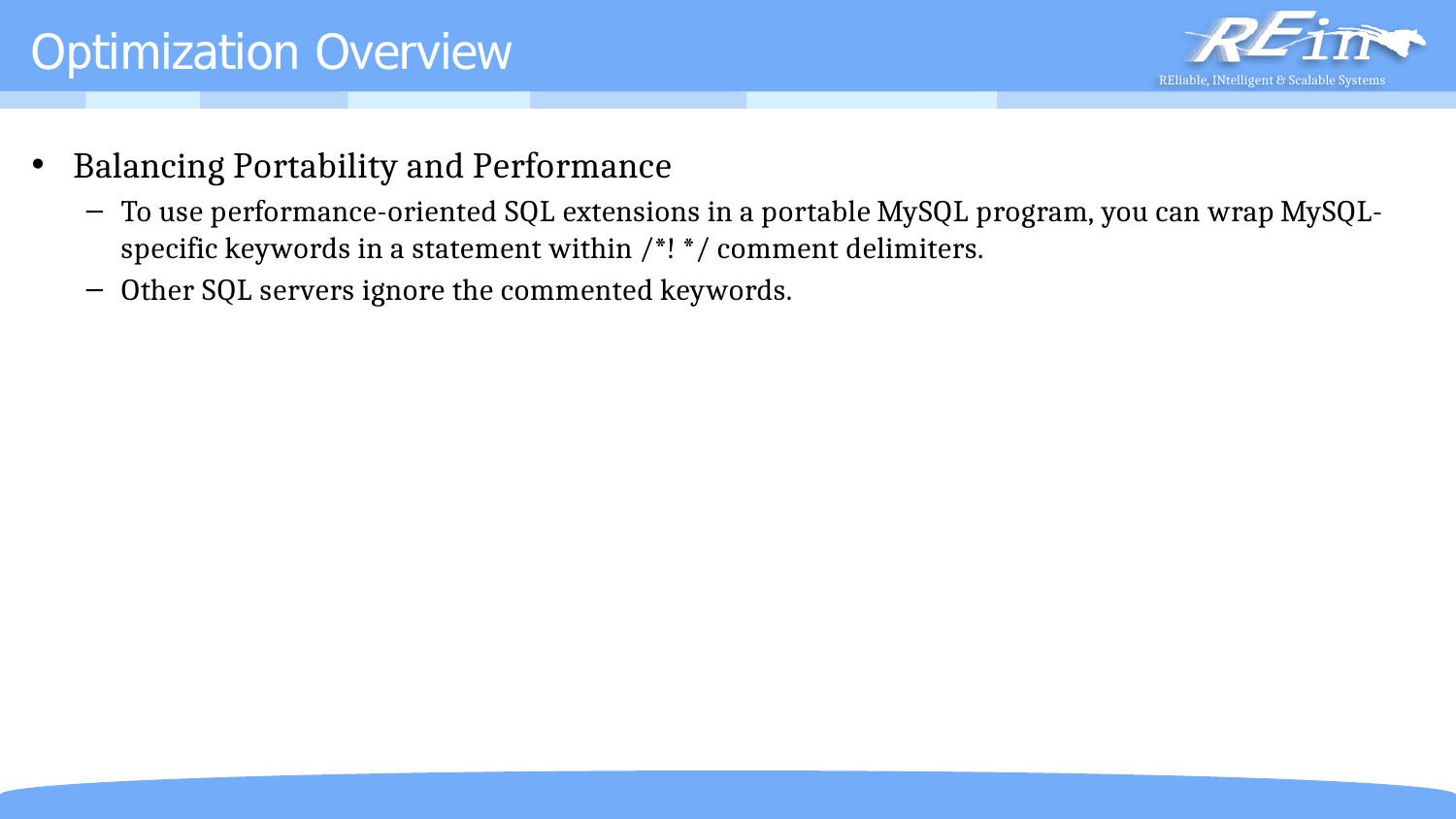

# Optimization Overview
Balancing Portability and Performance
To use performance-oriented SQL extensions in a portable MySQL program, you can wrap MySQL-specific keywords in a statement within /*! */ comment delimiters.
Other SQL servers ignore the commented keywords.
6